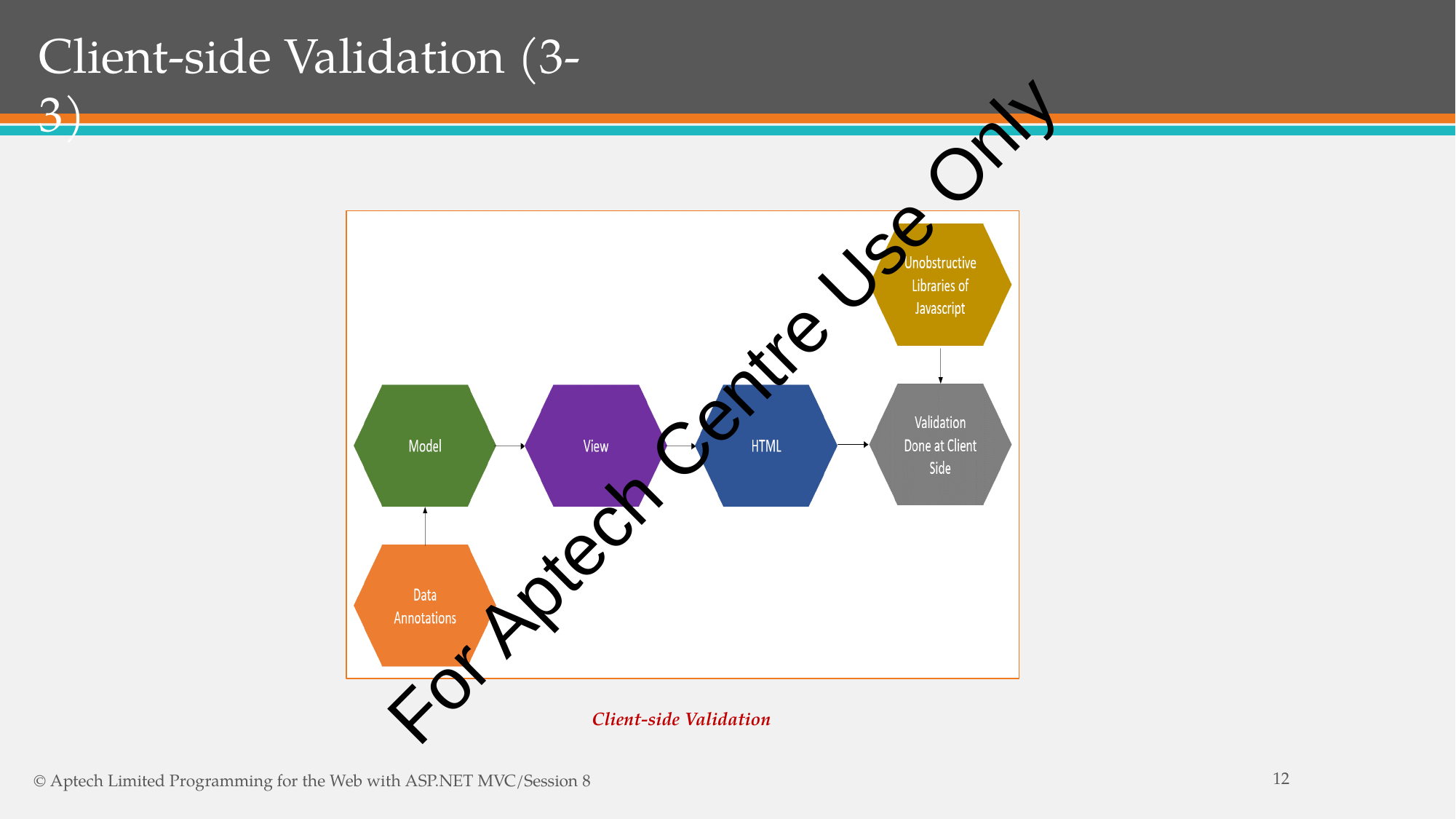

# Client-side Validation (3-3)

For Aptech Centre Use Only
Client-side Validation
12
© Aptech Limited Programming for the Web with ASP.NET MVC/Session 8